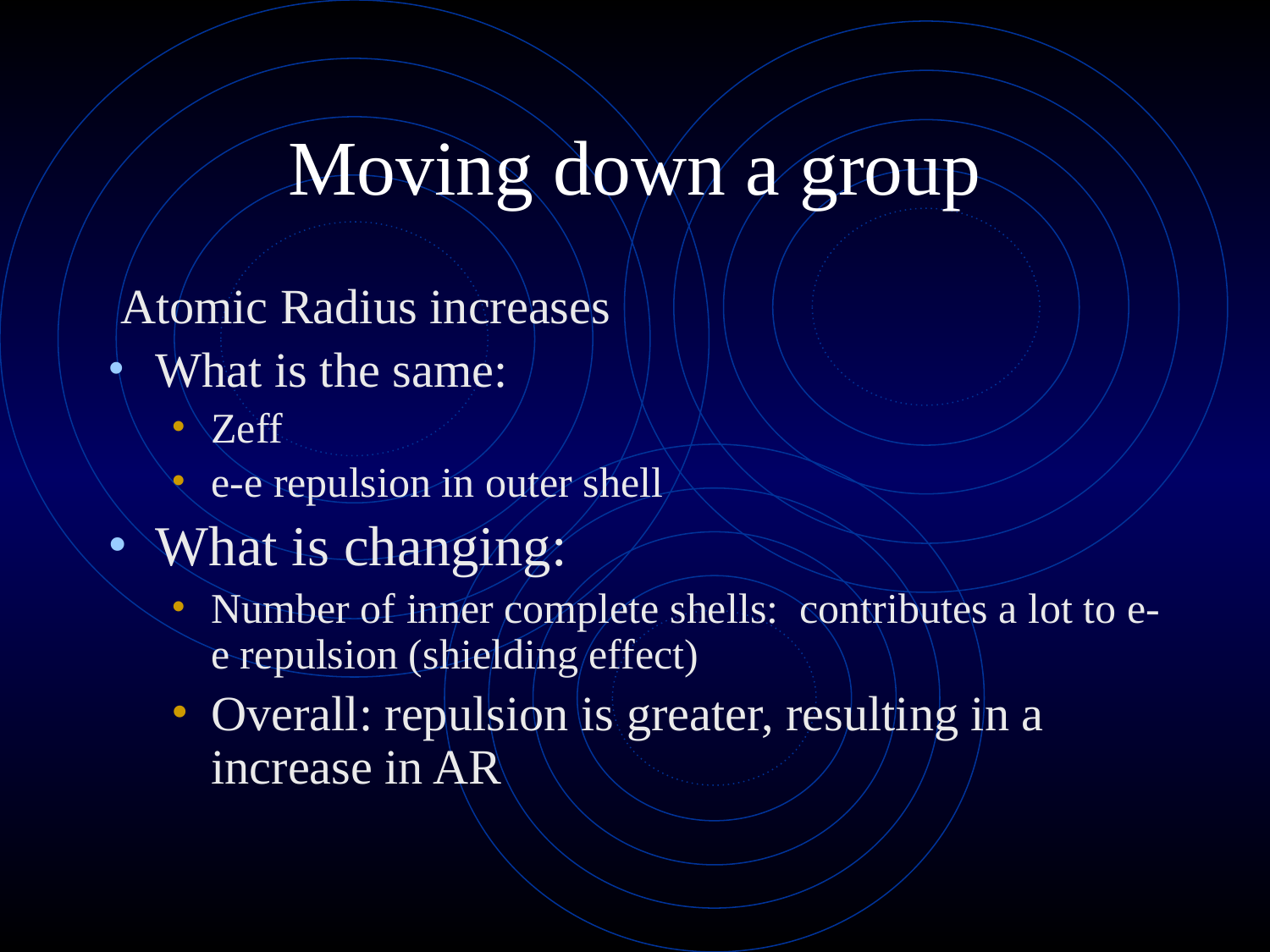

# Moving down a group
 Atomic Radius increases
What is the same:
Zeff
e-e repulsion in outer shell
What is changing:
Number of inner complete shells:  contributes a lot to e-e repulsion (shielding effect)
Overall: repulsion is greater, resulting in a increase in AR